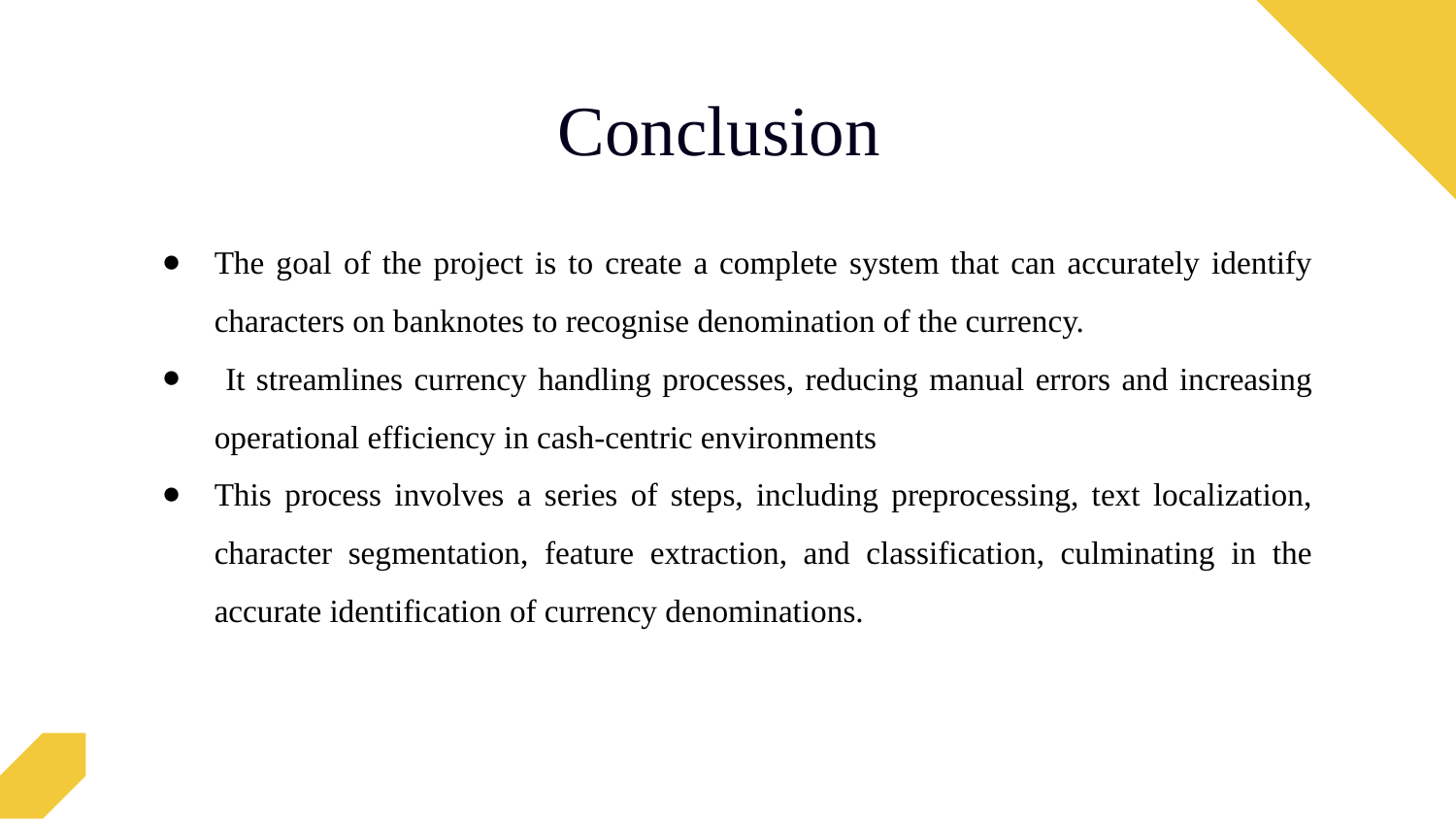

# Conclusion
The goal of the project is to create a complete system that can accurately identify characters on banknotes to recognise denomination of the currency.
 It streamlines currency handling processes, reducing manual errors and increasing operational efficiency in cash-centric environments
This process involves a series of steps, including preprocessing, text localization, character segmentation, feature extraction, and classification, culminating in the accurate identification of currency denominations.